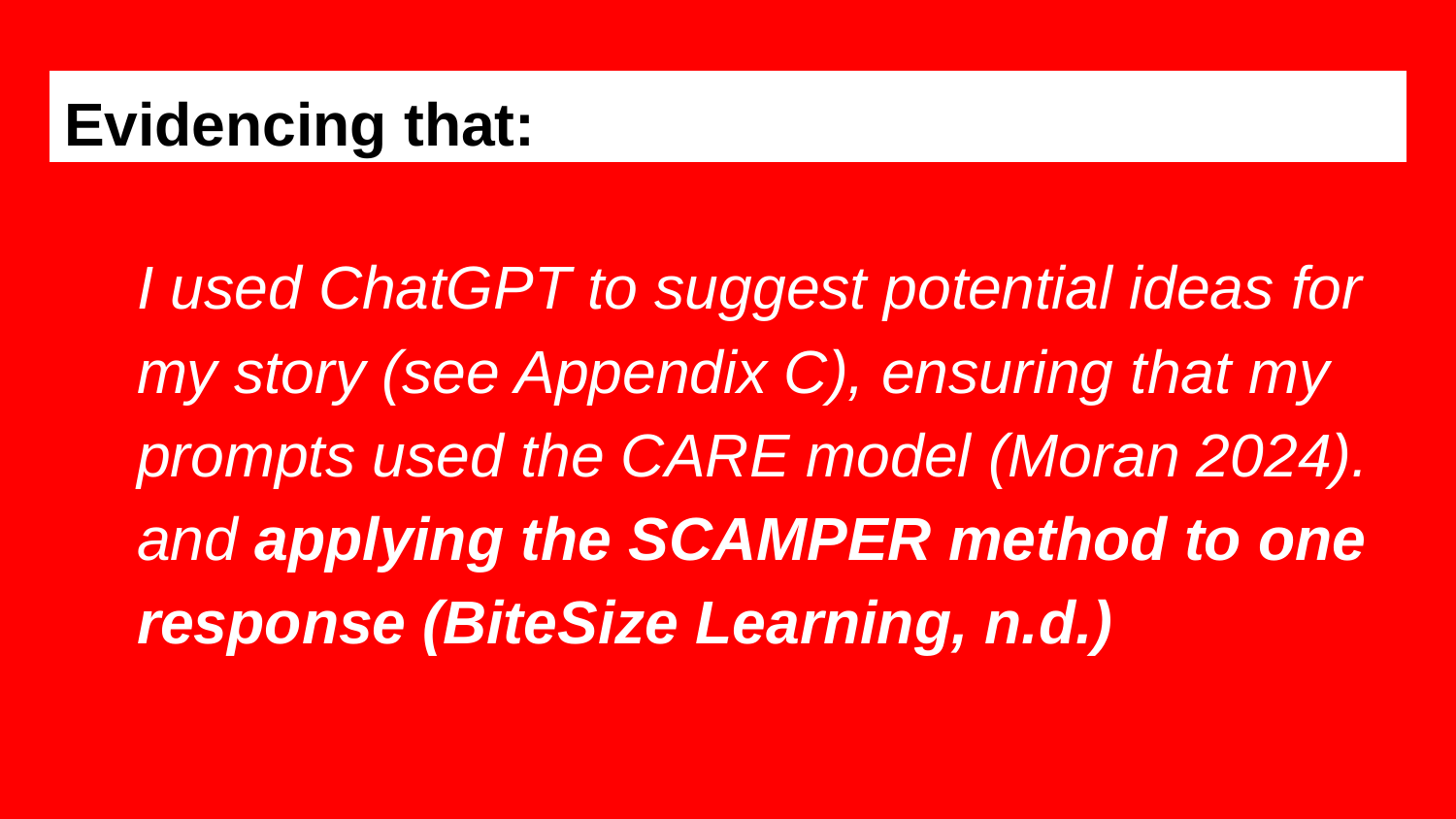

# Evidencing that:
I used ChatGPT to suggest potential ideas for my story (see Appendix C), ensuring that my prompts used the CARE model (Moran 2024). and applying the SCAMPER method to one response (BiteSize Learning, n.d.)